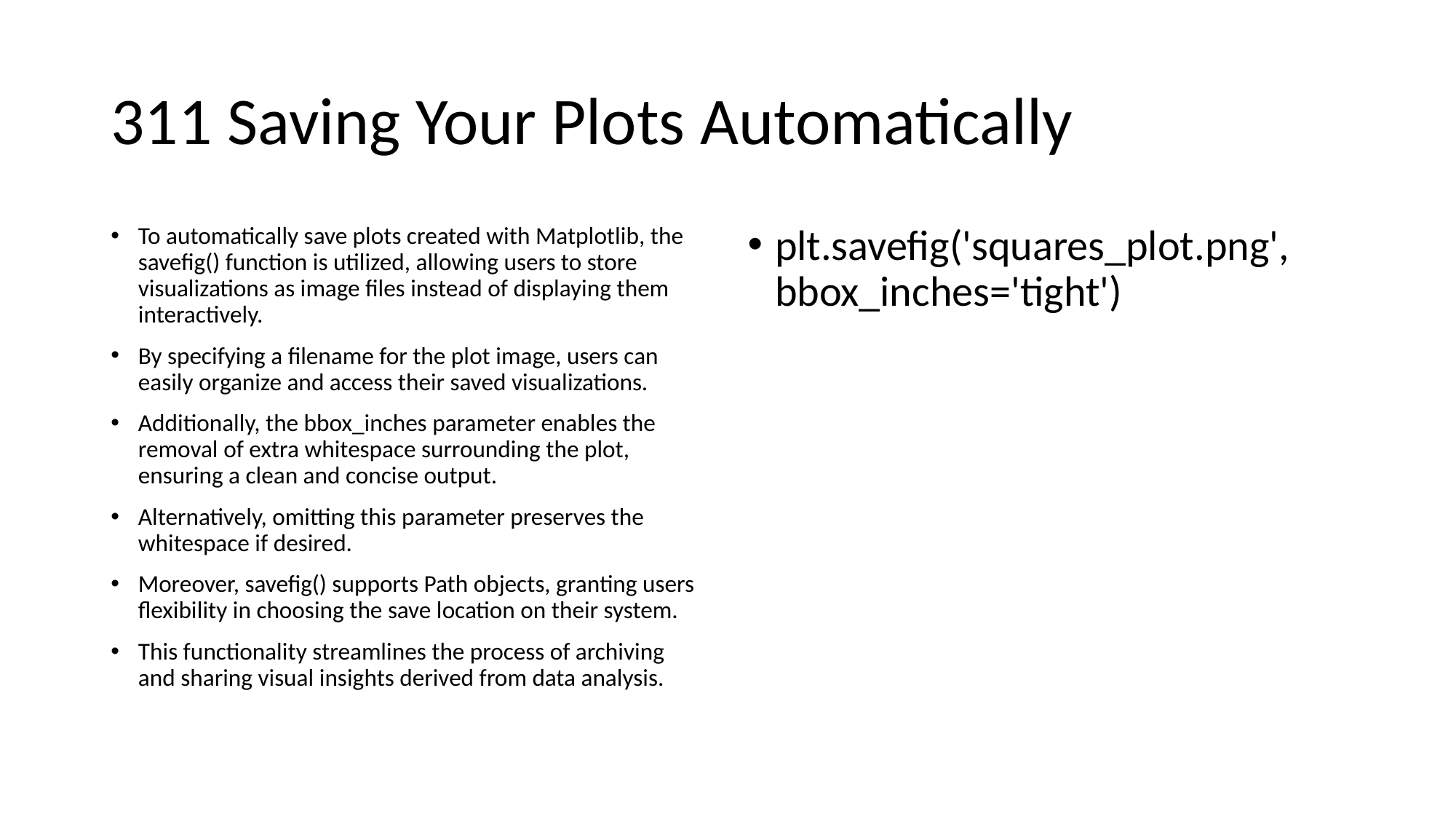

# 311 Saving Your Plots Automatically
To automatically save plots created with Matplotlib, the savefig() function is utilized, allowing users to store visualizations as image files instead of displaying them interactively.
By specifying a filename for the plot image, users can easily organize and access their saved visualizations.
Additionally, the bbox_inches parameter enables the removal of extra whitespace surrounding the plot, ensuring a clean and concise output.
Alternatively, omitting this parameter preserves the whitespace if desired.
Moreover, savefig() supports Path objects, granting users flexibility in choosing the save location on their system.
This functionality streamlines the process of archiving and sharing visual insights derived from data analysis.
plt.savefig('squares_plot.png', bbox_inches='tight')